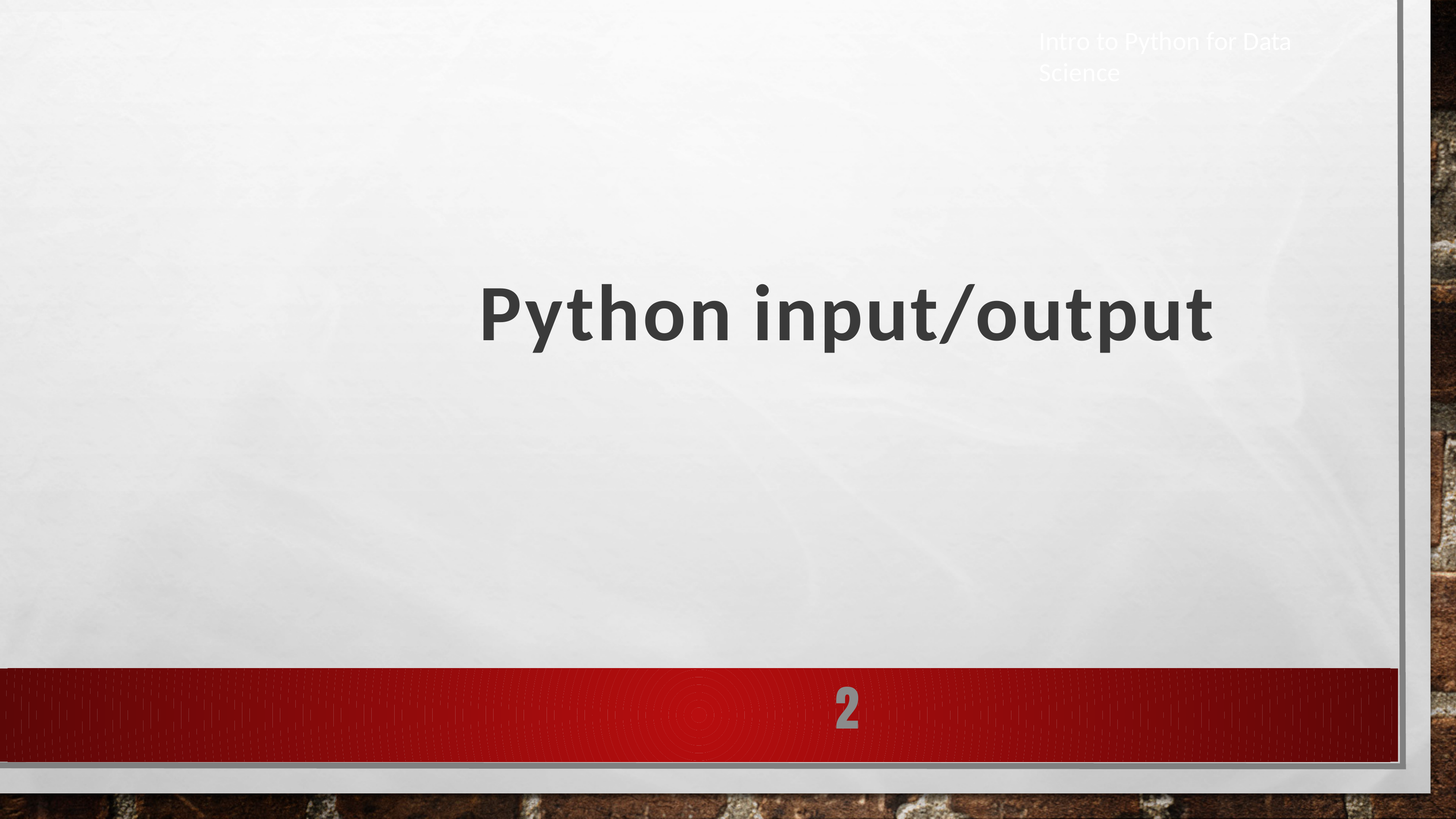

Intro to Python for Data Science
Python input/output
2